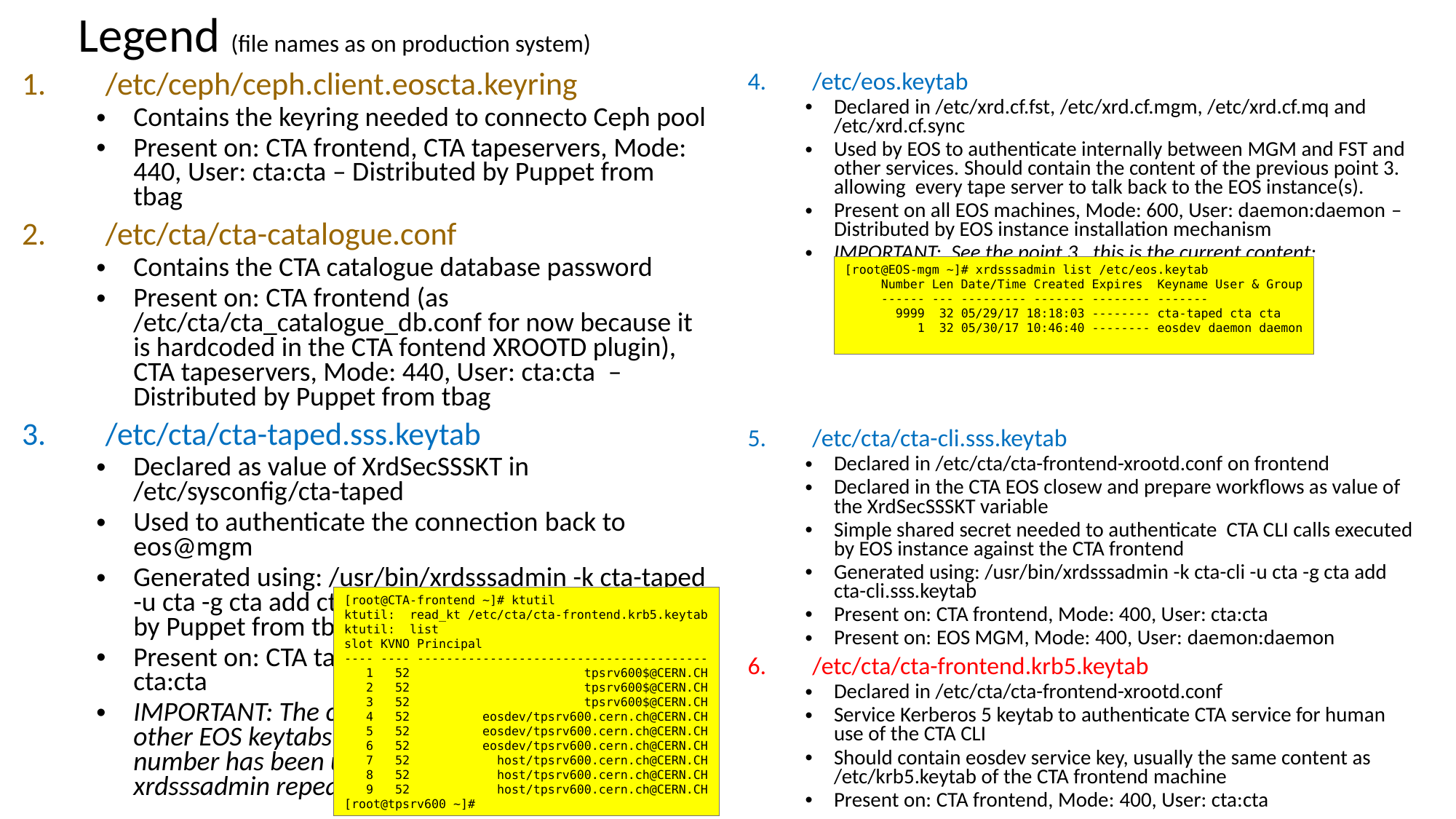

# Legend (file names as on production system)
/etc/ceph/ceph.client.eoscta.keyring
Contains the keyring needed to connecto Ceph pool
Present on: CTA frontend, CTA tapeservers, Mode: 440, User: cta:cta – Distributed by Puppet from tbag
/etc/cta/cta-catalogue.conf
Contains the CTA catalogue database password
Present on: CTA frontend (as /etc/cta/cta_catalogue_db.conf for now because it is hardcoded in the CTA fontend XROOTD plugin), CTA tapeservers, Mode: 440, User: cta:cta  – Distributed by Puppet from tbag
/etc/cta/cta-taped.sss.keytab
Declared as value of XrdSecSSSKT in /etc/sysconfig/cta-taped
Used to authenticate the connection back to eos@mgm
Generated using: /usr/bin/xrdsssadmin -k cta-taped -u cta -g cta add cta-taped.sss.keytab – Distributed by Puppet from tbag
Present on: CTA tapeservers, Mode: 400, User: cta:cta
IMPORTANT: The content of this file will be added to other EOS keytabs so in order not to clash, the key number has been upped to 9999 (by running xrdsssadmin repeatedly)
/etc/eos.keytab
Declared in /etc/xrd.cf.fst, /etc/xrd.cf.mgm, /etc/xrd.cf.mq and /etc/xrd.cf.sync
Used by EOS to authenticate internally between MGM and FST and other services. Should contain the content of the previous point 3. allowing  every tape server to talk back to the EOS instance(s).
Present on all EOS machines, Mode: 600, User: daemon:daemon – Distributed by EOS instance installation mechanism
IMPORTANT:  See the point 3., this is the current content:

/etc/cta/cta-cli.sss.keytab
Declared in /etc/cta/cta-frontend-xrootd.conf on frontend
Declared in the CTA EOS closew and prepare workflows as value of the XrdSecSSSKT variable
Simple shared secret needed to authenticate  CTA CLI calls executed by EOS instance against the CTA frontend
Generated using: /usr/bin/xrdsssadmin -k cta-cli -u cta -g cta add cta-cli.sss.keytab
Present on: CTA frontend, Mode: 400, User: cta:cta
Present on: EOS MGM, Mode: 400, User: daemon:daemon
/etc/cta/cta-frontend.krb5.keytab
Declared in /etc/cta/cta-frontend-xrootd.conf
Service Kerberos 5 keytab to authenticate CTA service for human
use of the CTA CLI
Should contain eosdev service key, usually the same content as /etc/krb5.keytab of the CTA frontend machine
Present on: CTA frontend, Mode: 400, User: cta:cta
[root@EOS-mgm ~]# xrdsssadmin list /etc/eos.keytab
     Number Len Date/Time Created Expires  Keyname User & Group
     ------ --- --------- ------- -------- -------
       9999  32 05/29/17 18:18:03 -------- cta-taped cta cta
          1  32 05/30/17 10:46:40 -------- eosdev daemon daemon

[root@CTA-frontend ~]# ktutil
ktutil:  read_kt /etc/cta/cta-frontend.krb5.keytab
ktutil:  list
slot KVNO Principal
---- ---- ----------------------------------------
   1   52                        tpsrv600$@CERN.CH
   2   52                        tpsrv600$@CERN.CH
   3   52                        tpsrv600$@CERN.CH
   4   52          eosdev/tpsrv600.cern.ch@CERN.CH
   5   52          eosdev/tpsrv600.cern.ch@CERN.CH
   6   52          eosdev/tpsrv600.cern.ch@CERN.CH
   7   52            host/tpsrv600.cern.ch@CERN.CH
   8   52            host/tpsrv600.cern.ch@CERN.CH
   9   52            host/tpsrv600.cern.ch@CERN.CH
[root@tpsrv600 ~]#